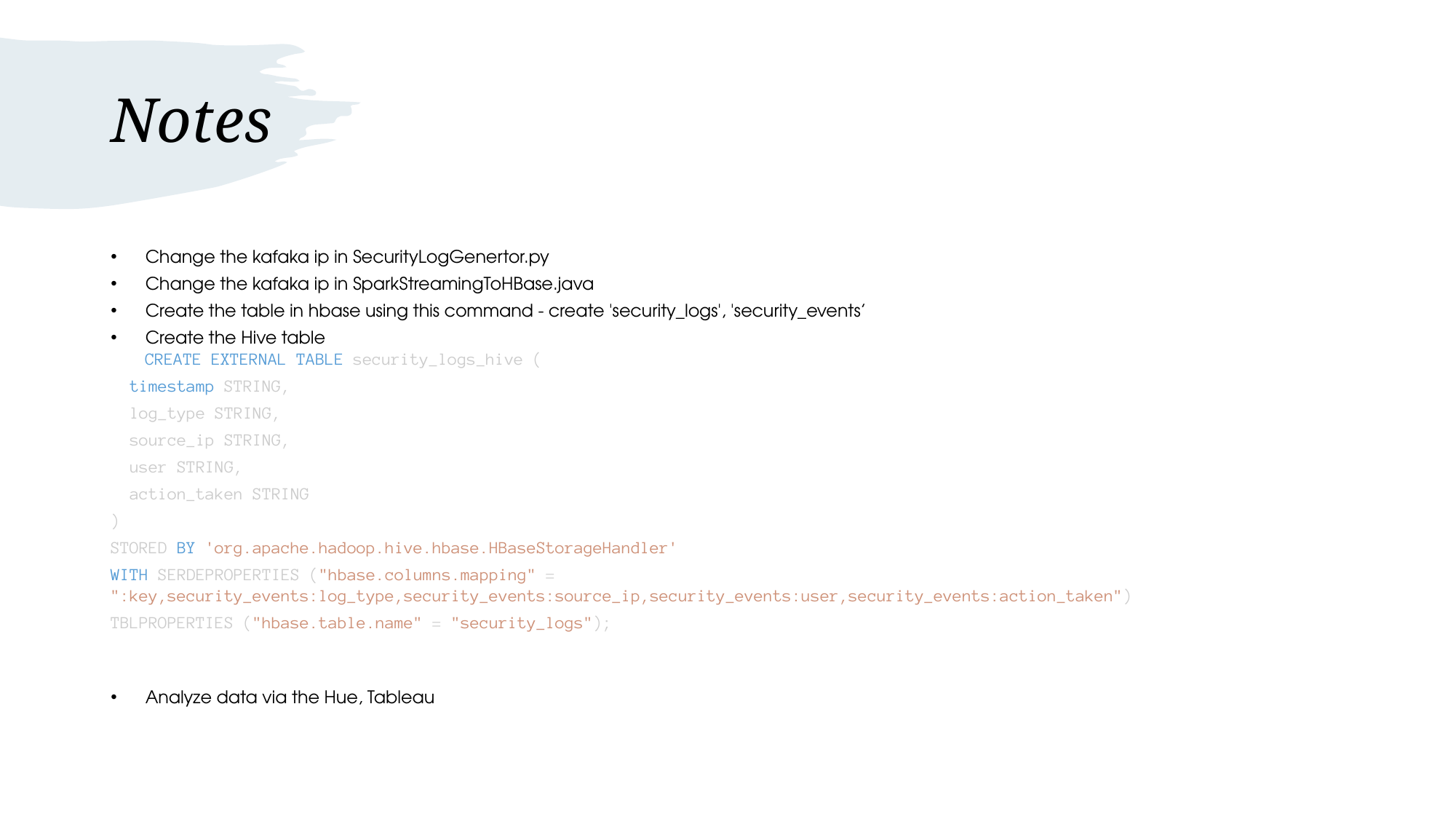

# Notes
Change the kafaka ip in SecurityLogGenertor.py
Change the kafaka ip in SparkStreamingToHBase.java
Create the table in hbase using this command - create 'security_logs', 'security_events’
Create the Hive table
CREATE EXTERNAL TABLE security_logs_hive (
  timestamp STRING,
  log_type STRING,
  source_ip STRING,
  user STRING,
  action_taken STRING
)
STORED BY 'org.apache.hadoop.hive.hbase.HBaseStorageHandler'
WITH SERDEPROPERTIES ("hbase.columns.mapping" = ":key,security_events:log_type,security_events:source_ip,security_events:user,security_events:action_taken")
TBLPROPERTIES ("hbase.table.name" = "security_logs");

Analyze data via the Hue, Tableau